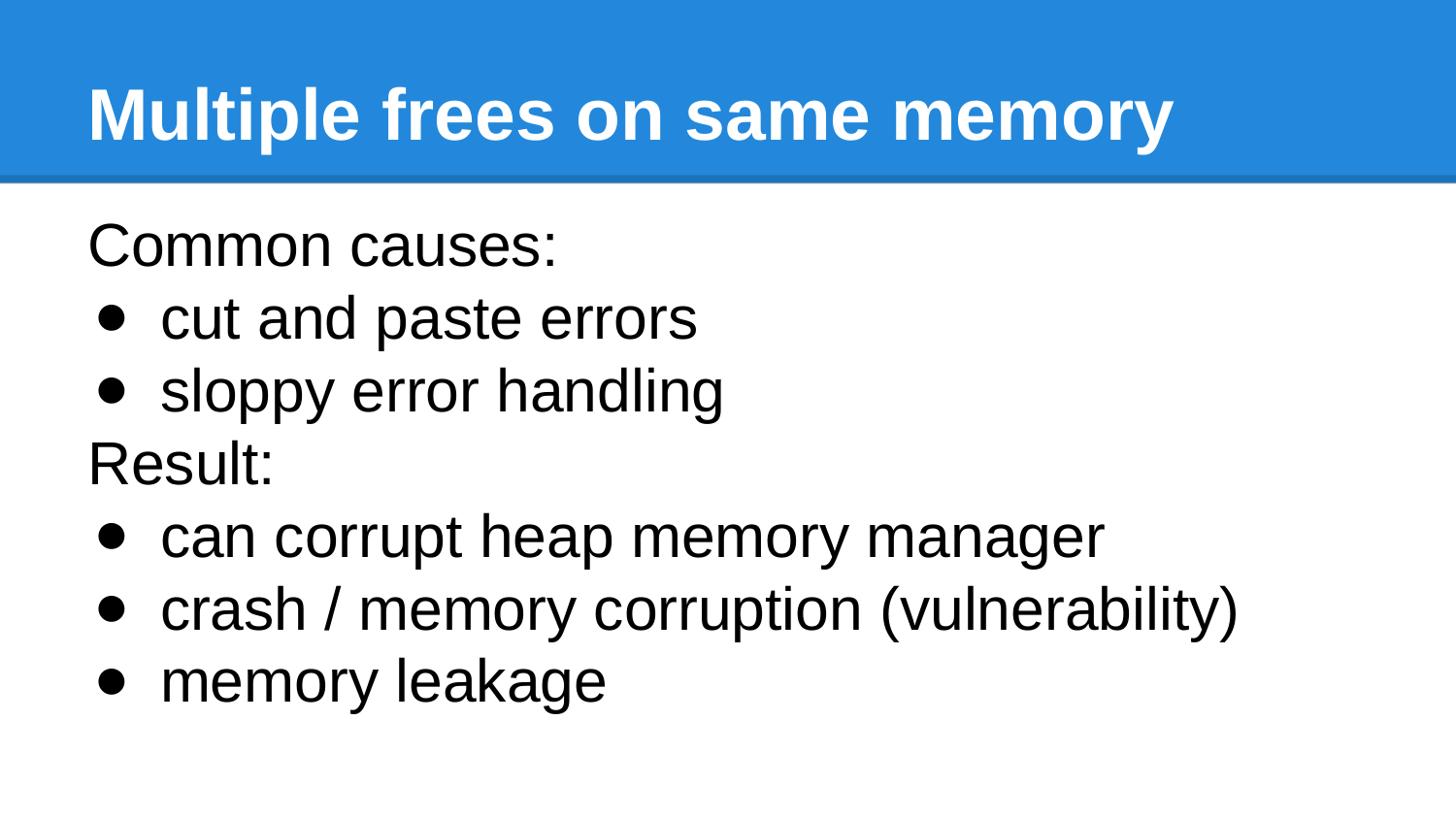

# Multiple frees on same memory
Common causes:
cut and paste errors
sloppy error handling
Result:
can corrupt heap memory manager
crash / memory corruption (vulnerability)
memory leakage